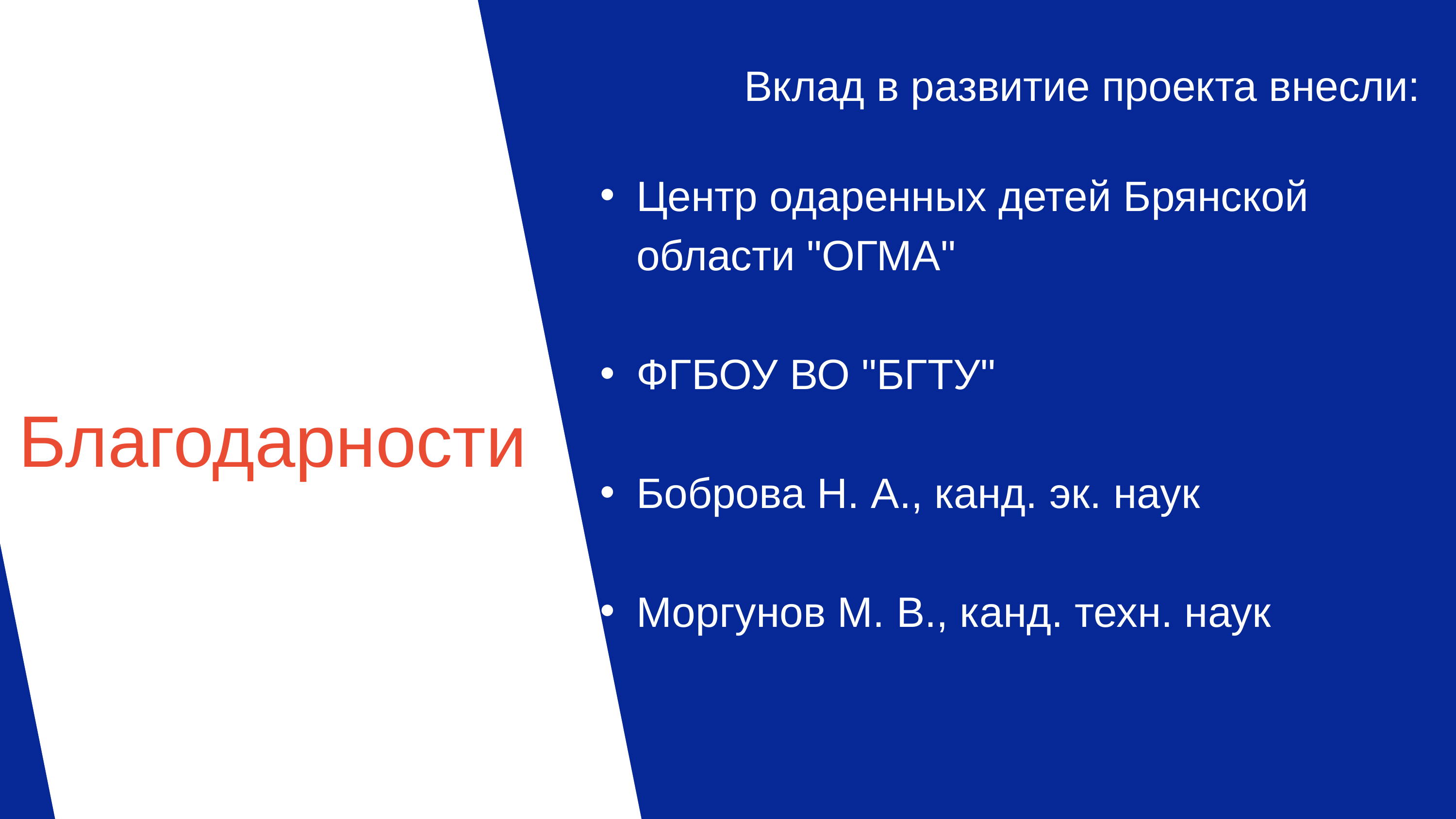

Вклад в развитие проекта внесли:

Центр одаренных детей Брянской области "ОГМА"

ФГБОУ ВО "БГТУ"

Боброва Н. А., канд. эк. наук

Моргунов М. В., канд. техн. наук
Благодарности